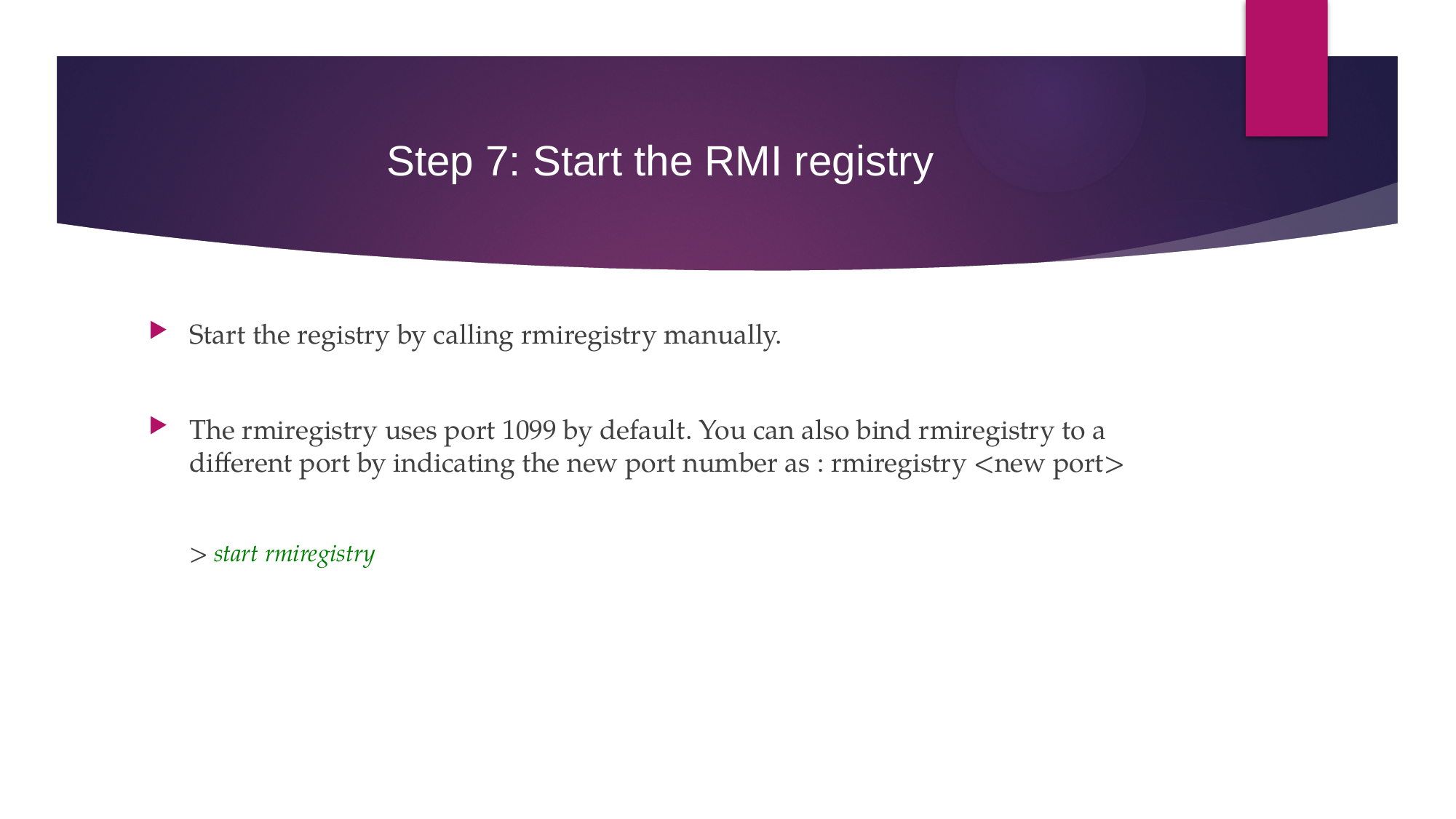

# Step 7: Start the RMI registry
Start the registry by calling rmiregistry manually.

The rmiregistry uses port 1099 by default. You can also bind rmiregistry to a different port by indicating the new port number as : rmiregistry <new port>

	> start rmiregistry